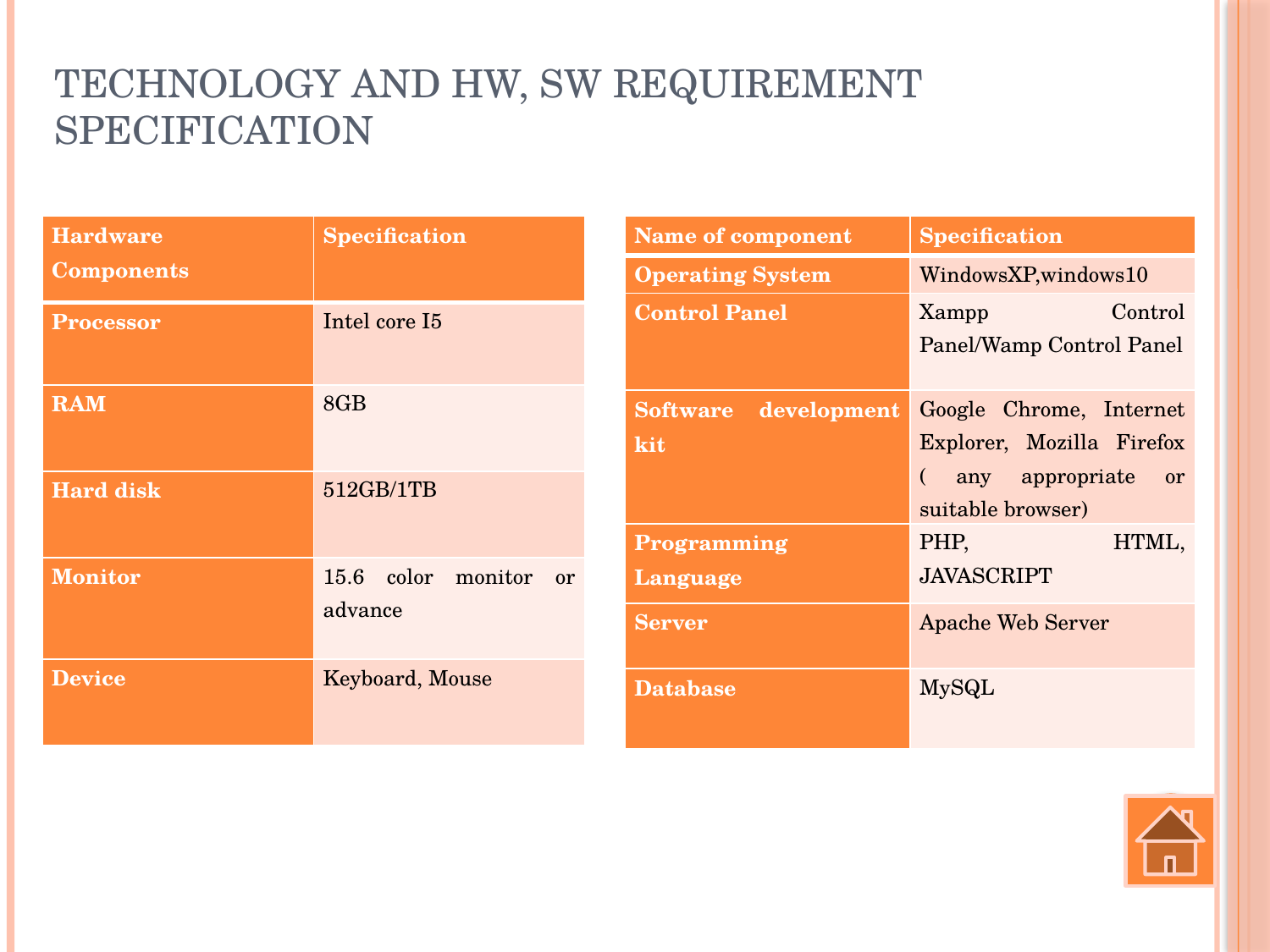

# Technology and HW, SW Requirement Specification
| Hardware Components | Specification |
| --- | --- |
| Processor | Intel core I5 |
| RAM | 8GB |
| Hard disk | 512GB/1TB |
| Monitor | 15.6 color monitor or advance |
| Device | Keyboard, Mouse |
| Name of component | Specification |
| --- | --- |
| Operating System | WindowsXP,windows10 |
| Control Panel | Xampp Control Panel/Wamp Control Panel |
| Software development kit | Google Chrome, Internet Explorer, Mozilla Firefox ( any appropriate or suitable browser) |
| Programming Language | PHP, HTML, JAVASCRIPT |
| Server | Apache Web Server |
| Database | MySQL |